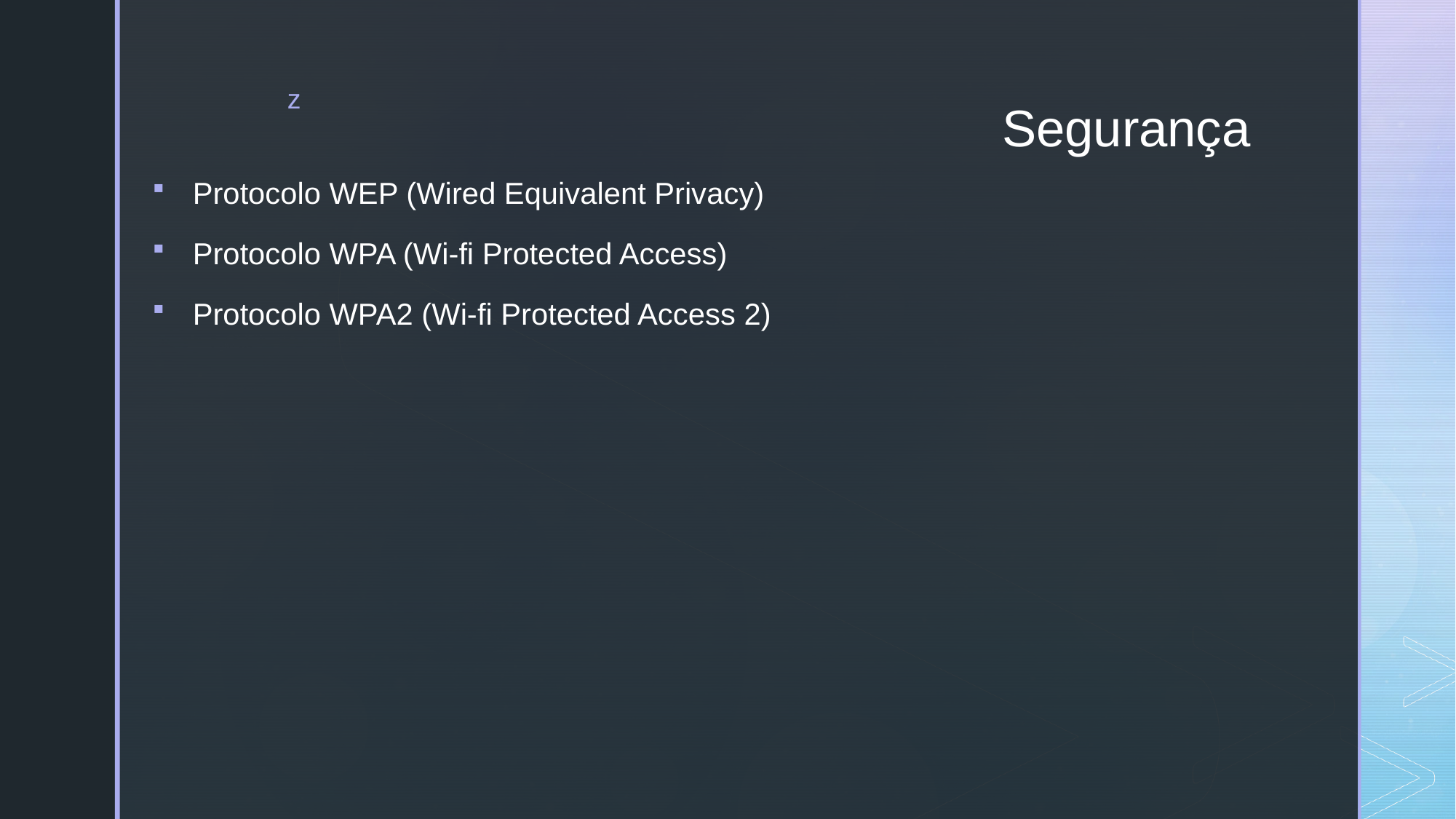

# Segurança
Protocolo WEP (Wired Equivalent Privacy)
Protocolo WPA (Wi-fi Protected Access)
Protocolo WPA2 (Wi-fi Protected Access 2)